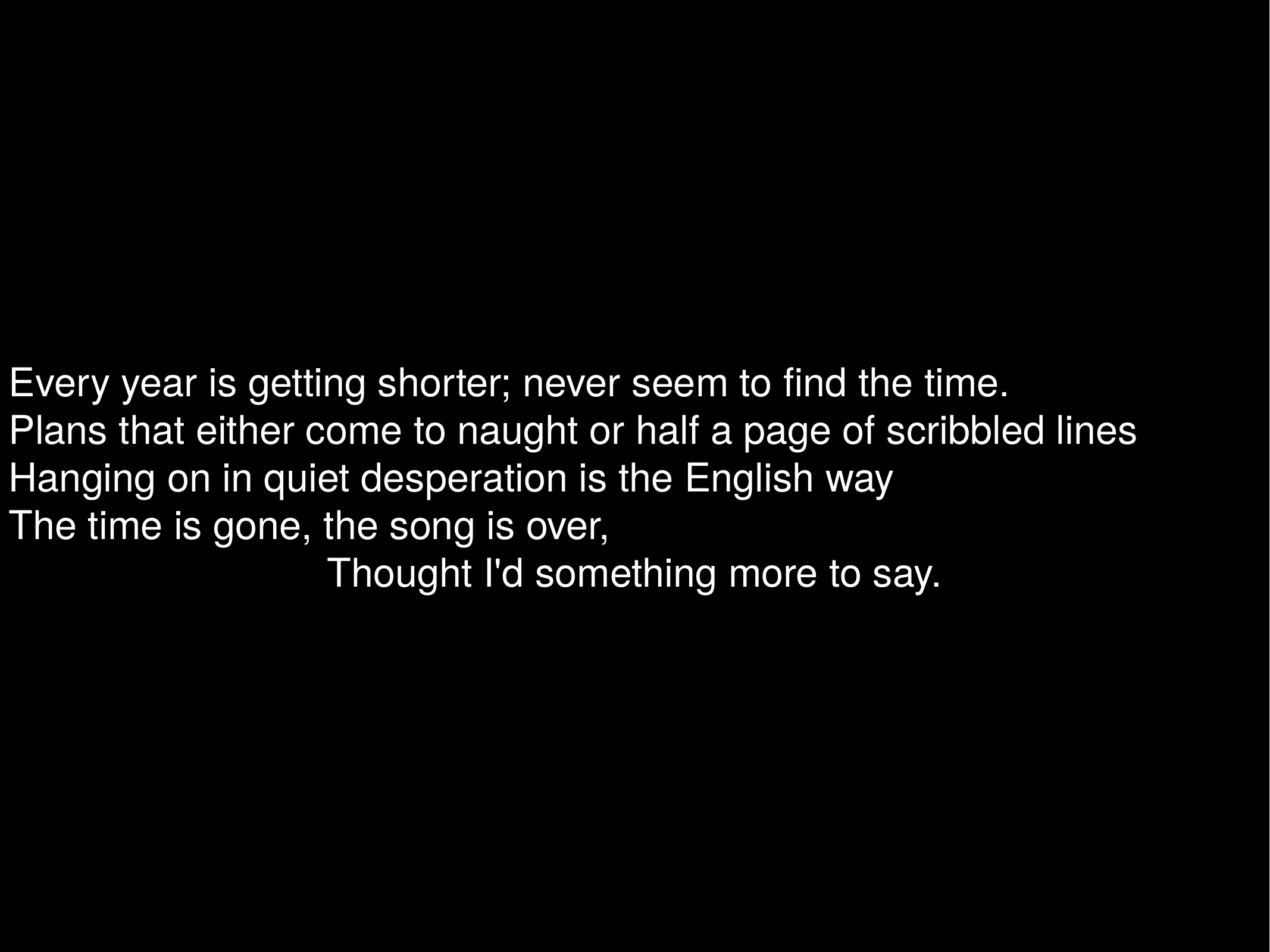

Every year is getting shorter; never seem to find the time.
Plans that either come to naught or half a page of scribbled lines
Hanging on in quiet desperation is the English way
The time is gone, the song is over,
Thought I'd something more to say.